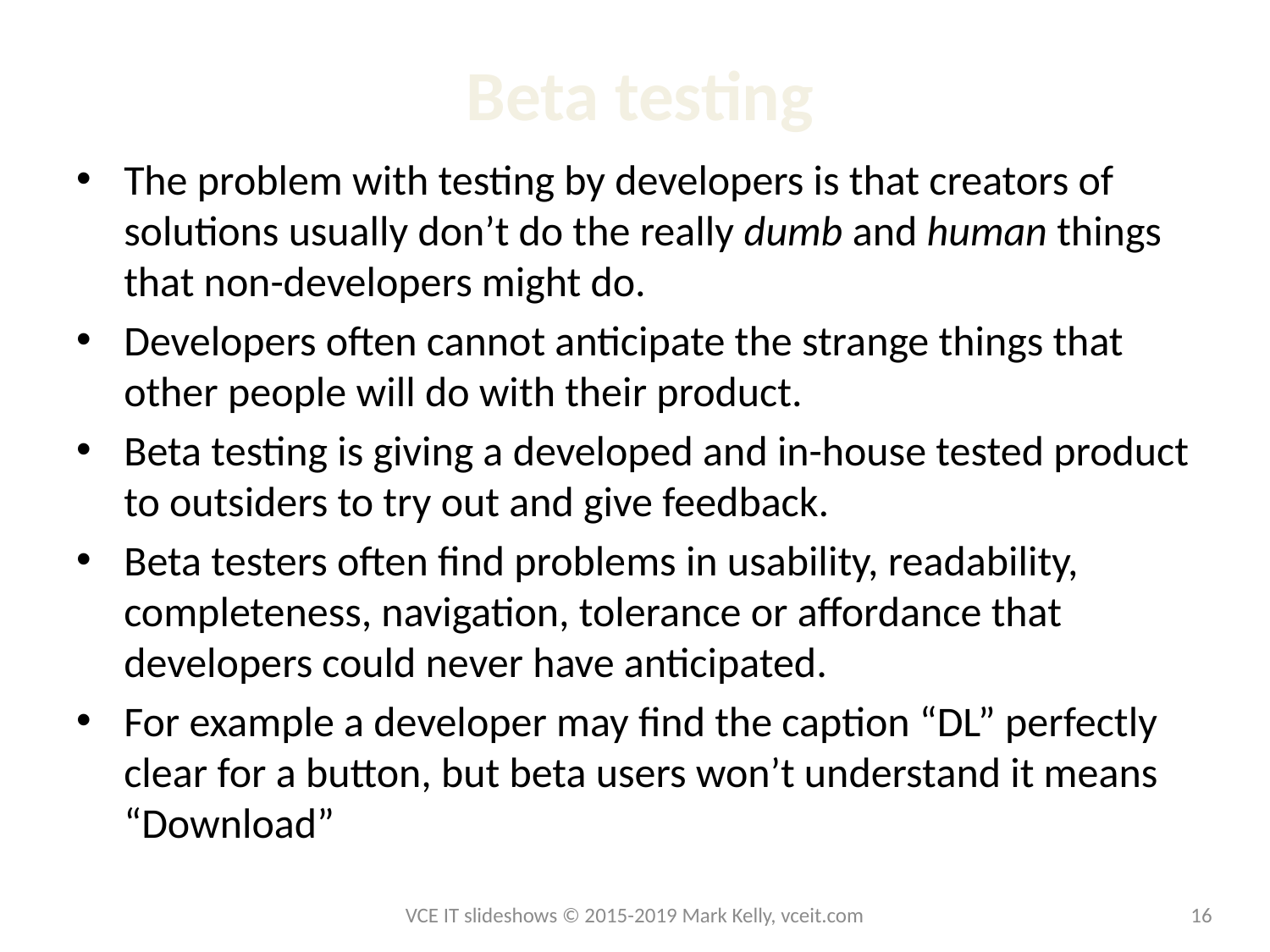

# Beta testing
The problem with testing by developers is that creators of solutions usually don’t do the really dumb and human things that non-developers might do.
Developers often cannot anticipate the strange things that other people will do with their product.
Beta testing is giving a developed and in-house tested product to outsiders to try out and give feedback.
Beta testers often find problems in usability, readability, completeness, navigation, tolerance or affordance that developers could never have anticipated.
For example a developer may find the caption “DL” perfectly clear for a button, but beta users won’t understand it means “Download”
VCE IT slideshows © 2015-2019 Mark Kelly, vceit.com
16